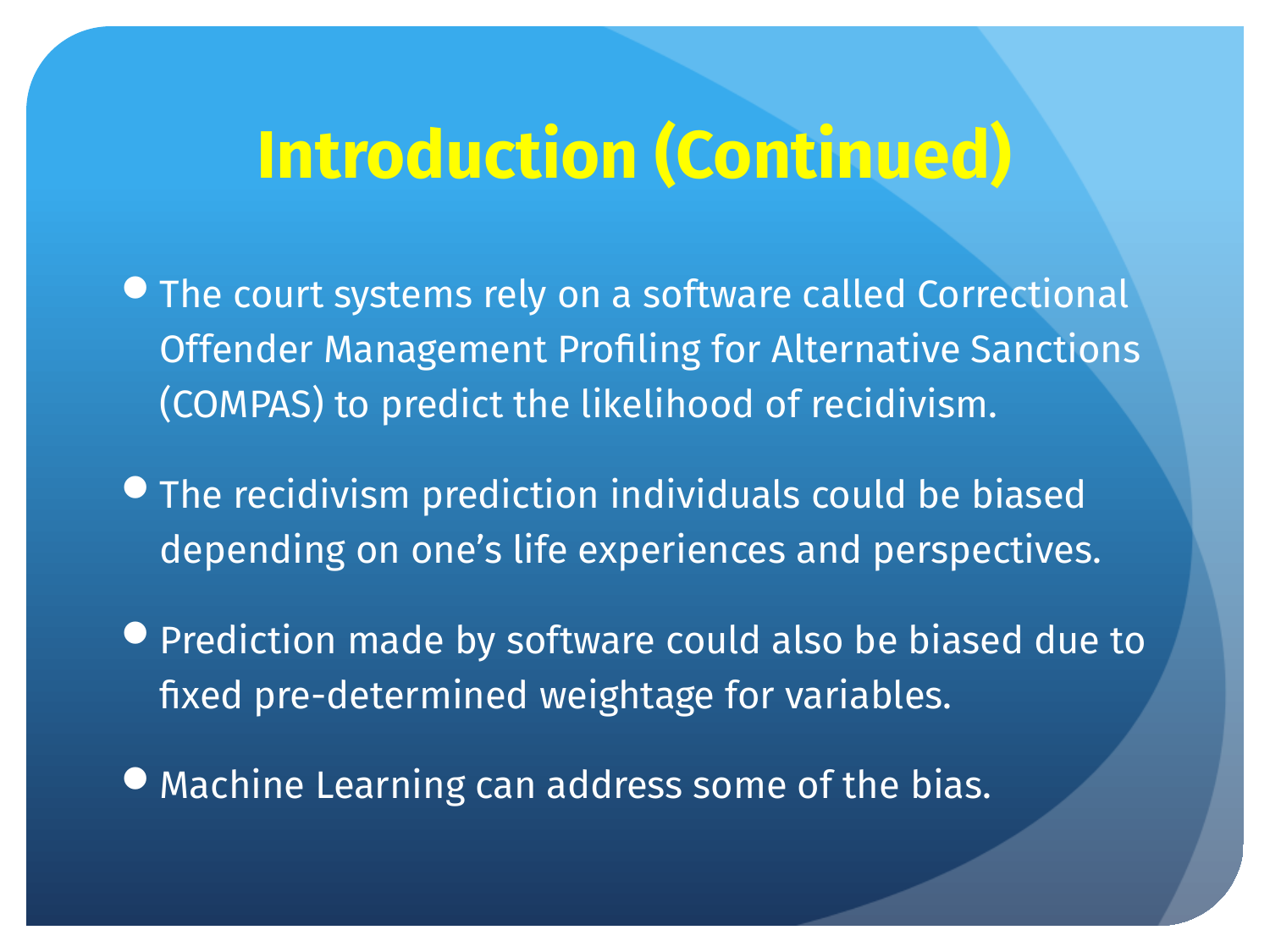

# Introduction (Continued)
The court systems rely on a software called Correctional Offender Management Profiling for Alternative Sanctions (COMPAS) to predict the likelihood of recidivism.
The recidivism prediction individuals could be biased depending on one’s life experiences and perspectives.
Prediction made by software could also be biased due to fixed pre-determined weightage for variables.
Machine Learning can address some of the bias.